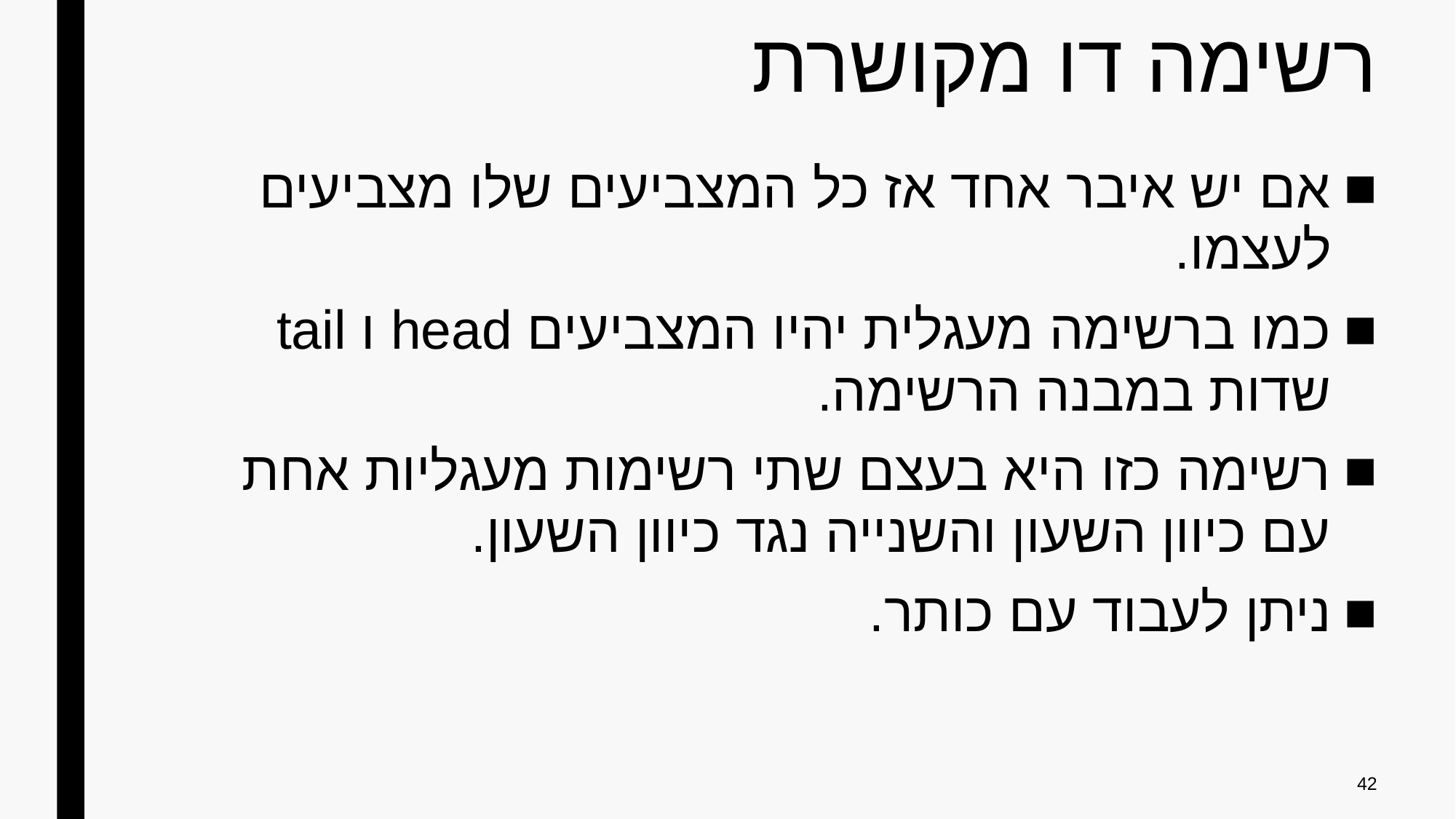

# רשימה דו מקושרת
אם יש איבר אחד אז כל המצביעים שלו מצביעים לעצמו.
כמו ברשימה מעגלית יהיו המצביעים head ו tail שדות במבנה הרשימה.
רשימה כזו היא בעצם שתי רשימות מעגליות אחת עם כיוון השעון והשנייה נגד כיוון השעון.
ניתן לעבוד עם כותר.

42